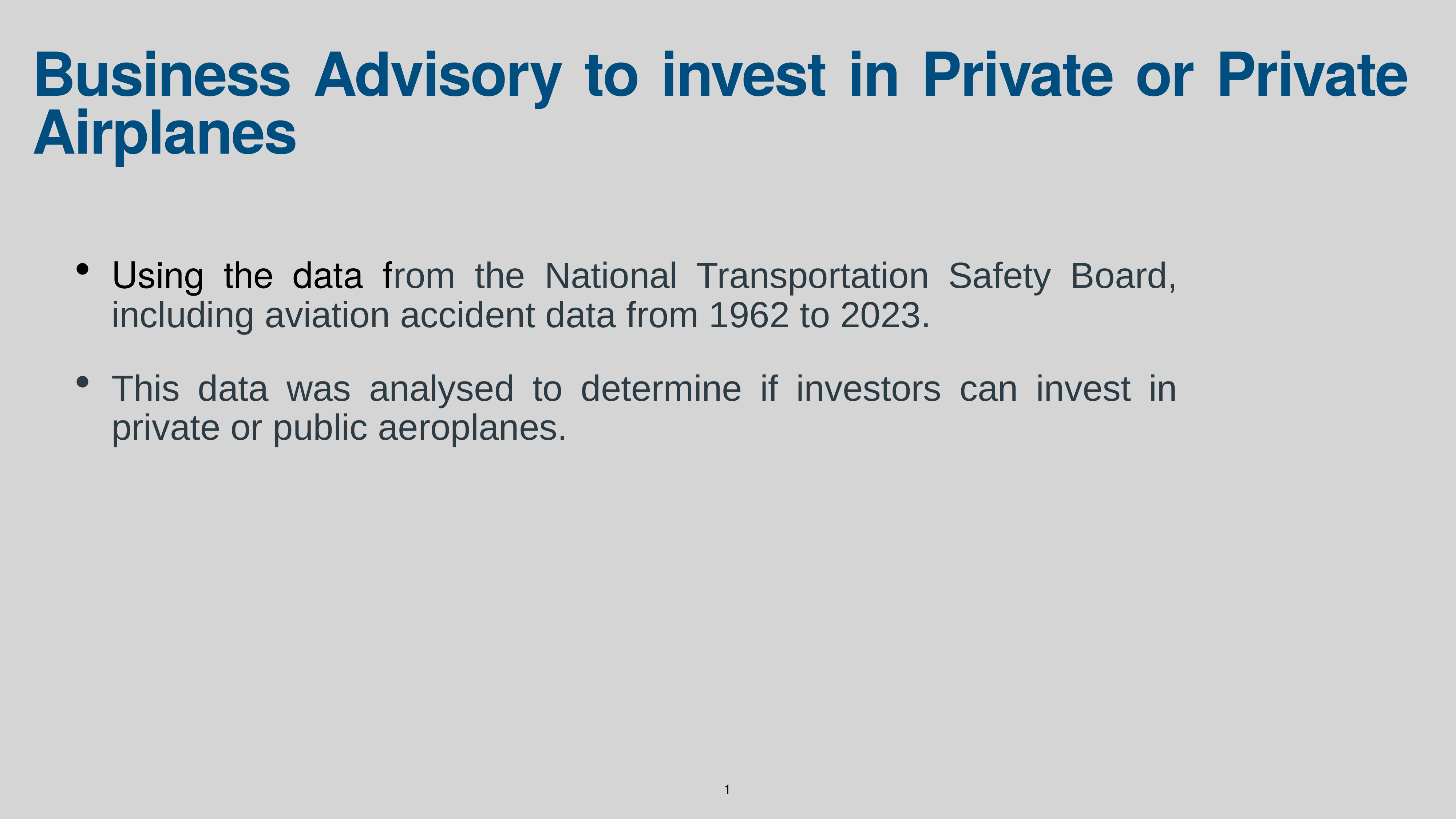

# Business Advisory to invest in Private or Private Airplanes
Using the data from the National Transportation Safety Board, including aviation accident data from 1962 to 2023.
This data was analysed to determine if investors can invest in private or public aeroplanes.

1